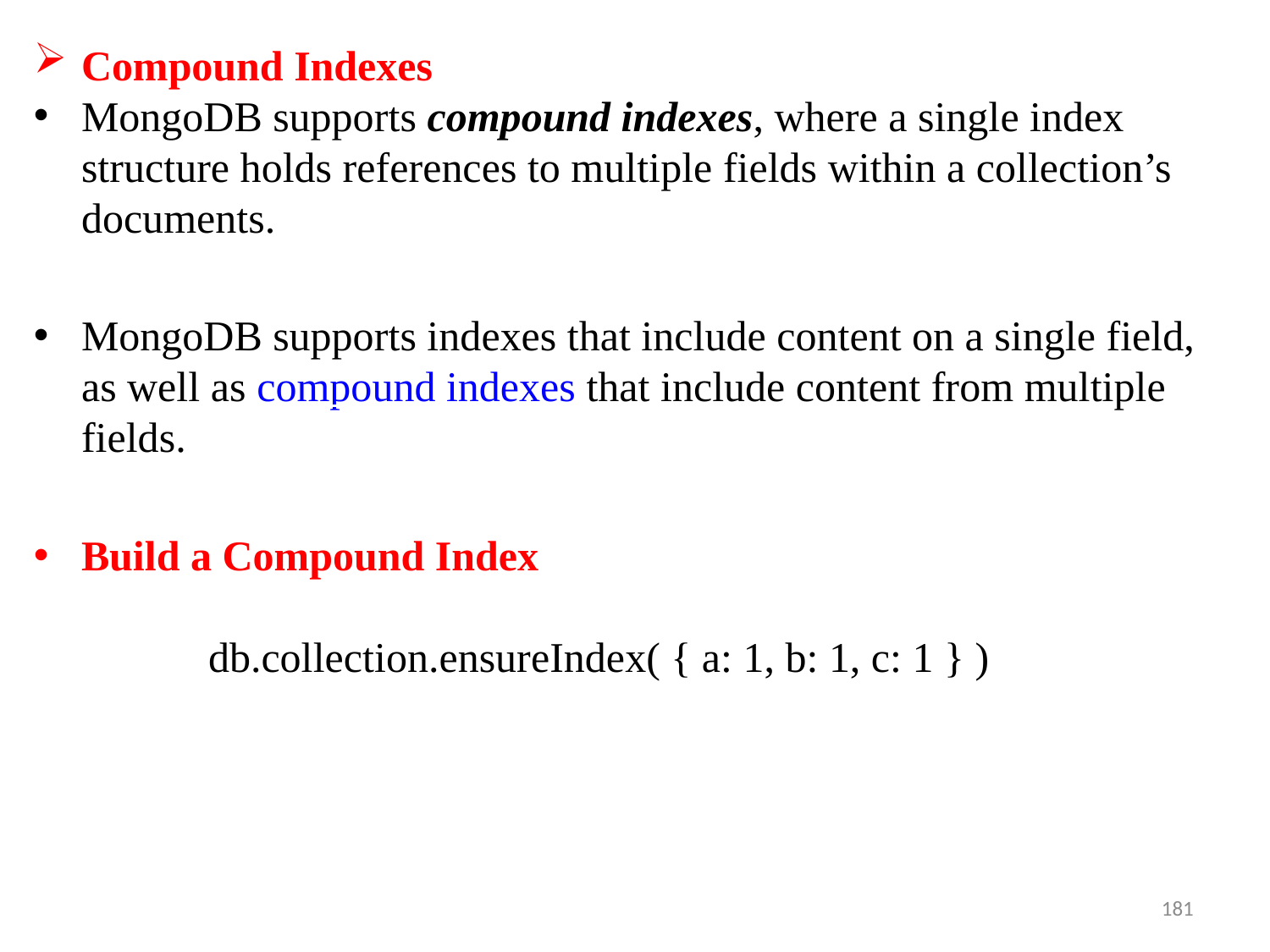

Compound Indexes
MongoDB supports compound indexes, where a single index structure holds references to multiple fields within a collection’s documents.

MongoDB supports indexes that include content on a single field, as well as compound indexes that include content from multiple fields.

Build a Compound Index

		db.collection.ensureIndex( { a: 1, b: 1, c: 1 } )

181